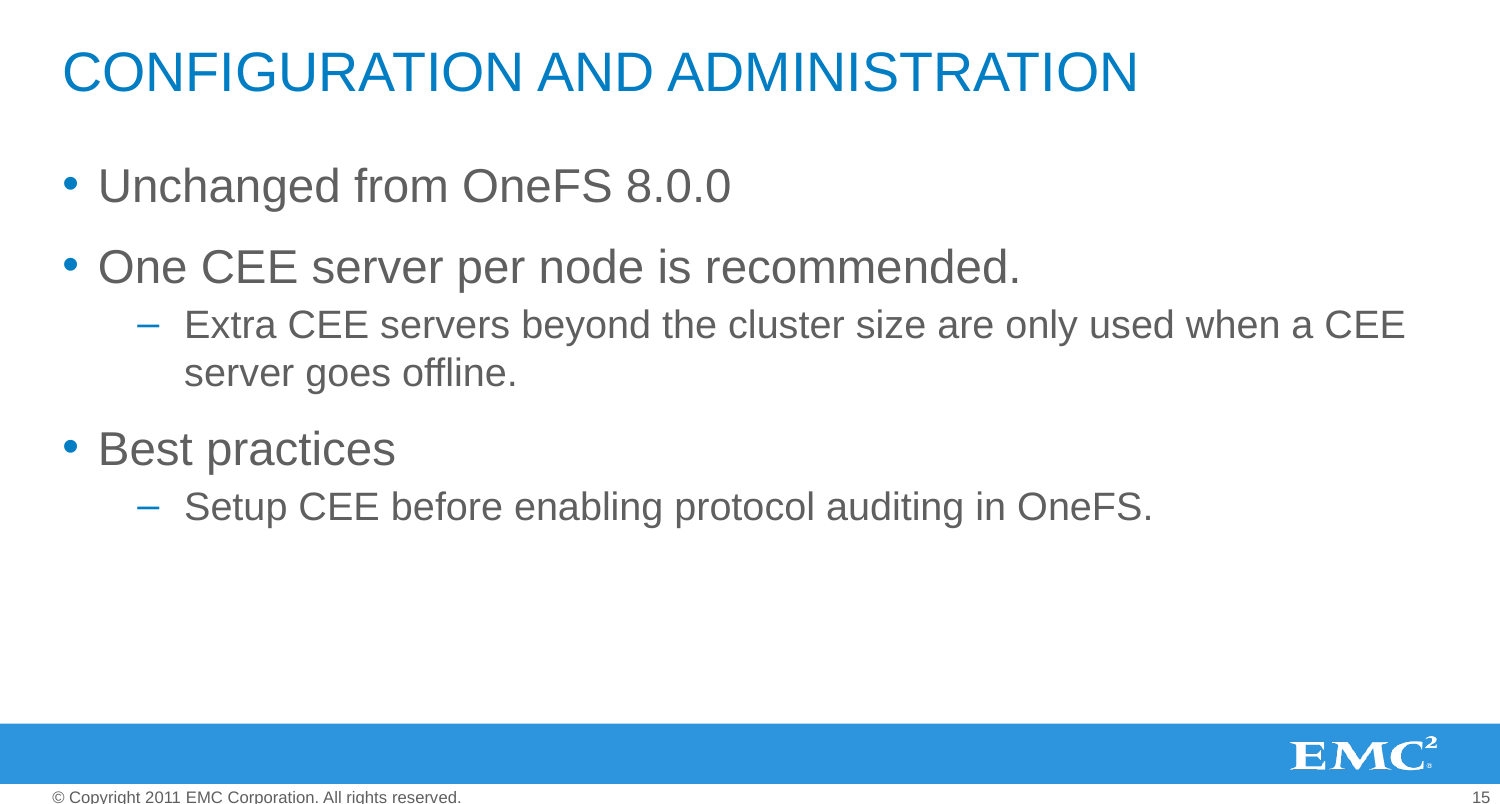

# Configuration and Administration
Unchanged from OneFS 8.0.0
One CEE server per node is recommended.
Extra CEE servers beyond the cluster size are only used when a CEE server goes offline.
Best practices
Setup CEE before enabling protocol auditing in OneFS.